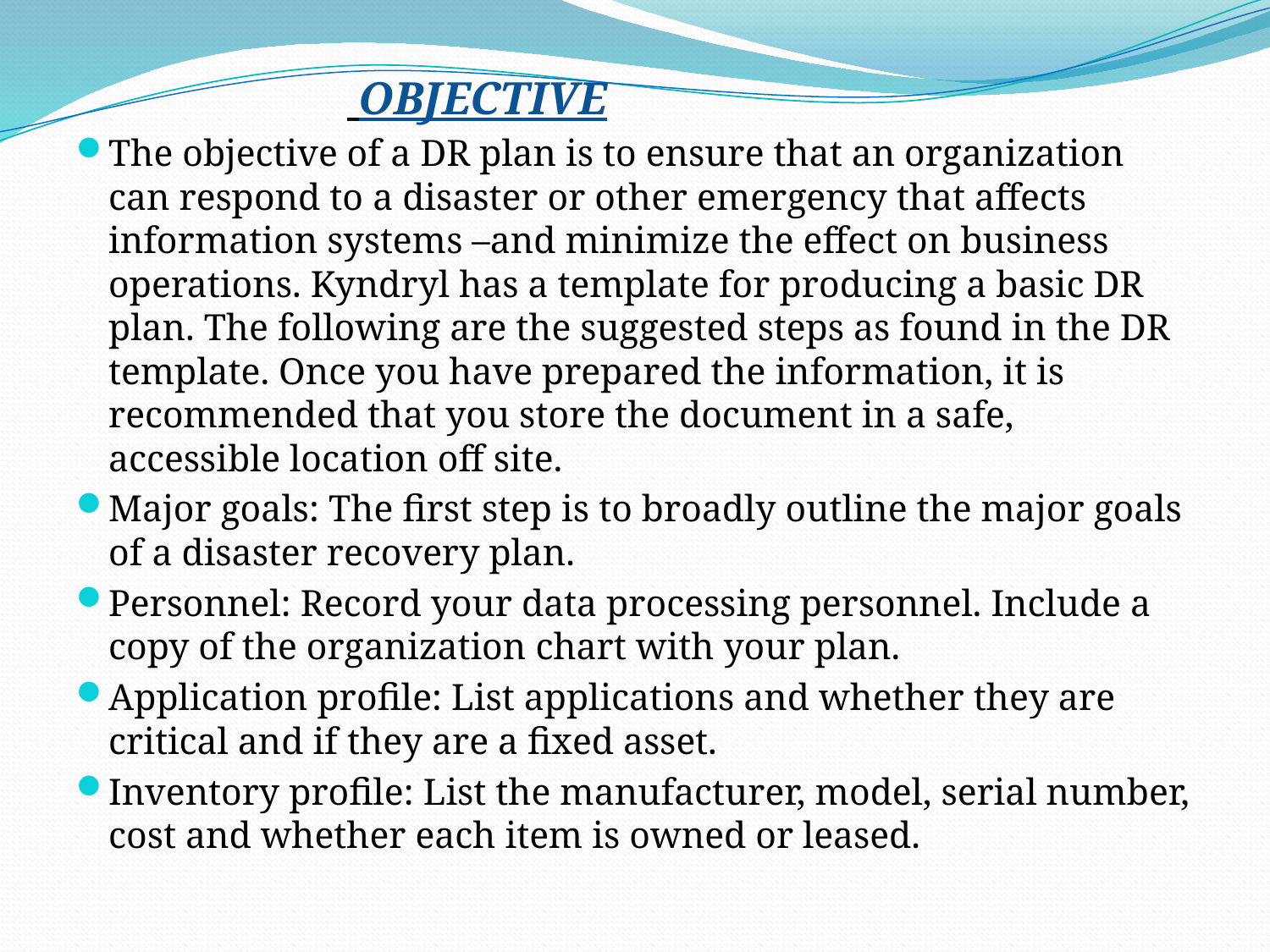

OBJECTIVE
The objective of a DR plan is to ensure that an organization can respond to a disaster or other emergency that affects information systems –and minimize the effect on business operations. Kyndryl has a template for producing a basic DR plan. The following are the suggested steps as found in the DR template. Once you have prepared the information, it is recommended that you store the document in a safe, accessible location off site.
Major goals: The first step is to broadly outline the major goals of a disaster recovery plan.
Personnel: Record your data processing personnel. Include a copy of the organization chart with your plan.
Application profile: List applications and whether they are critical and if they are a fixed asset.
Inventory profile: List the manufacturer, model, serial number, cost and whether each item is owned or leased.